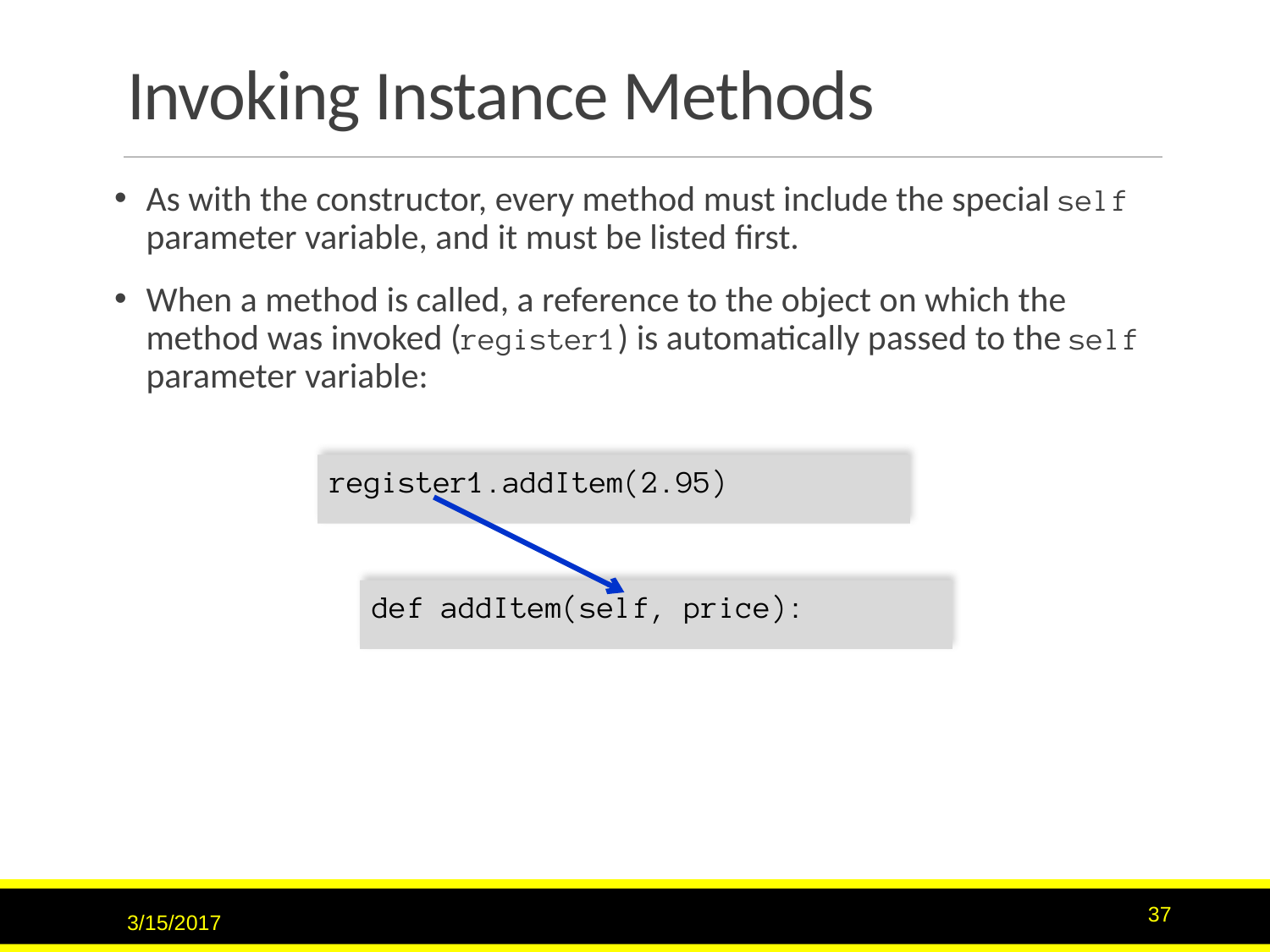

# Invoking Instance Methods
As with the constructor, every method must include the special self parameter variable, and it must be listed first.
When a method is called, a reference to the object on which the method was invoked (register1) is automatically passed to the self parameter variable:
register1.addItem(2.95)

def addItem(self, price):
3/15/2017